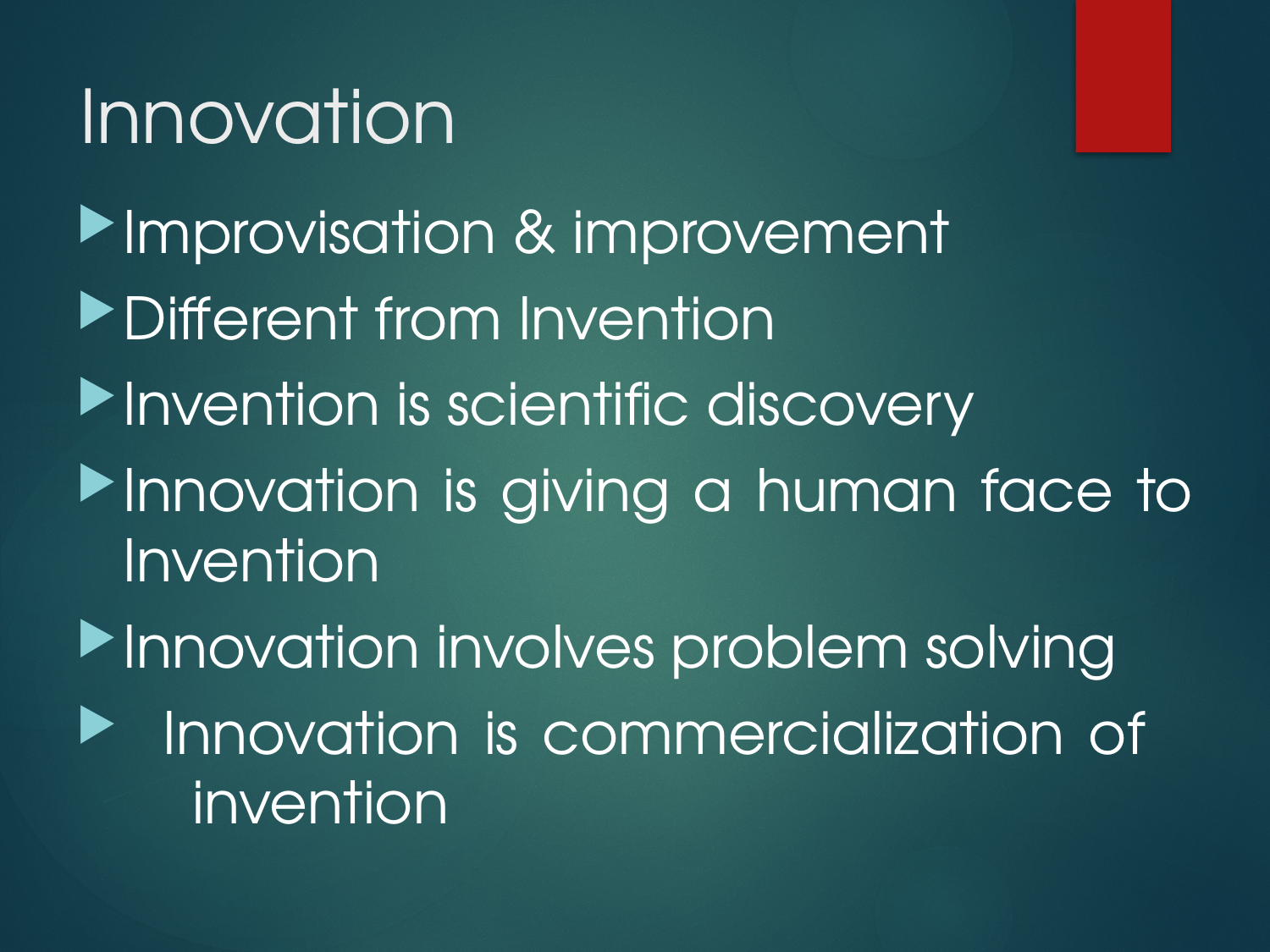

# Innovation
Improvisation & improvement
Different from Invention
Invention is scientific discovery
Innovation is giving a human face to Invention
Innovation involves problem solving
  Innovation is commercialization of   	invention